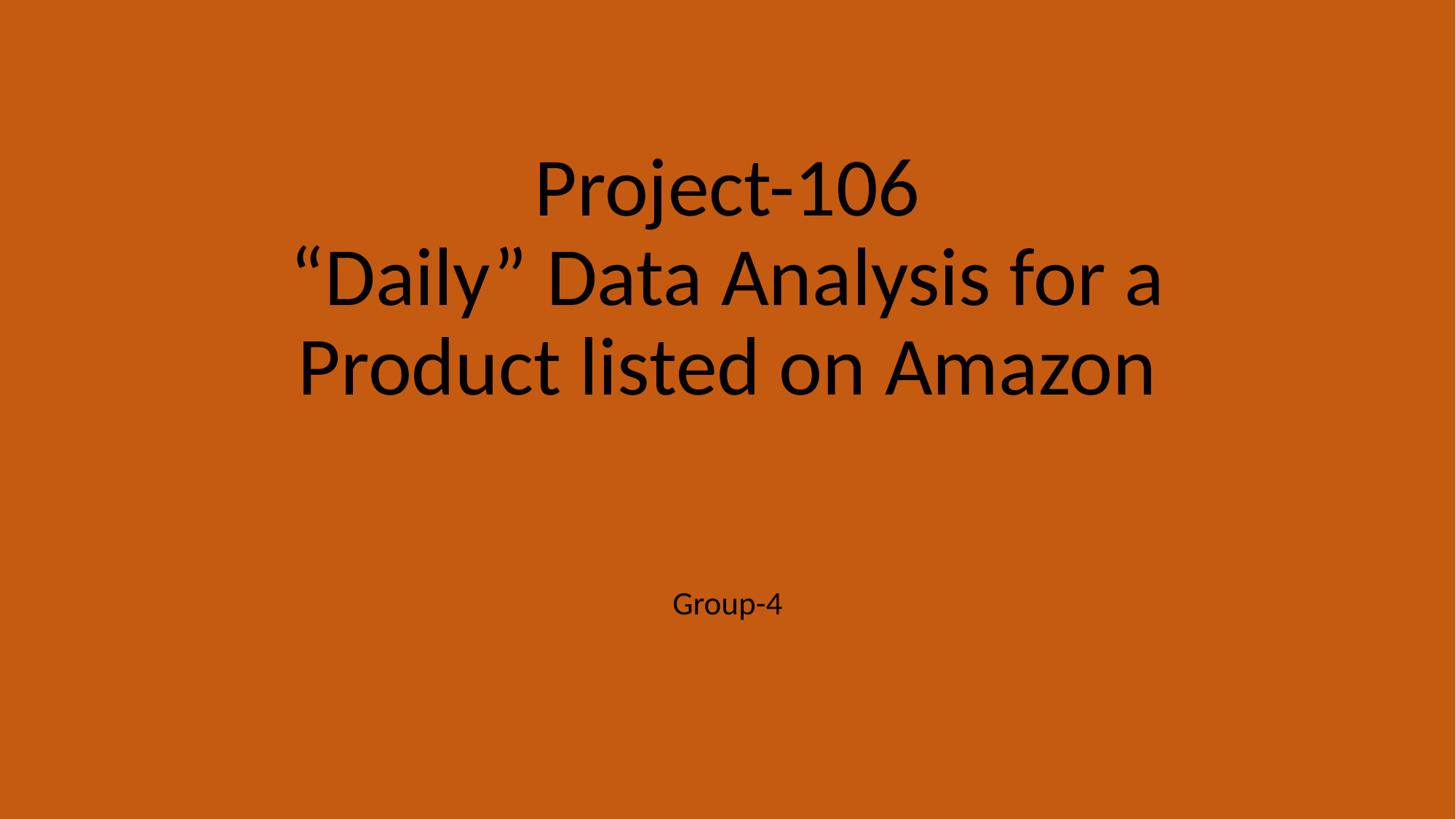

# Project-106 “Daily” Data Analysis for a Product listed on Amazon

Group-4